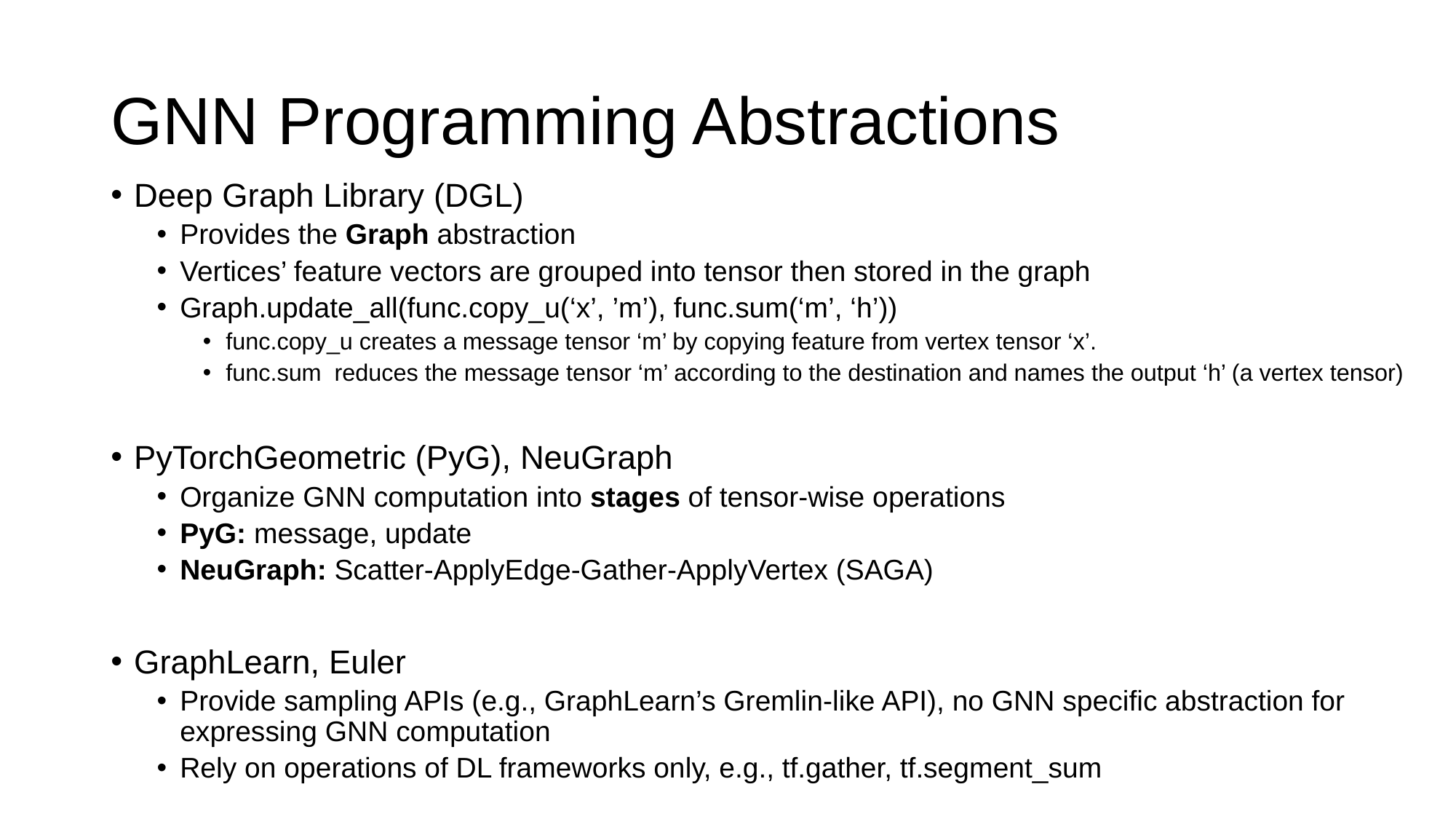

# GNN Programming Abstractions
Deep Graph Library (DGL)
Provides the Graph abstraction
Vertices’ feature vectors are grouped into tensor then stored in the graph
Graph.update_all(func.copy_u(‘x’, ’m’), func.sum(‘m’, ‘h’))
func.copy_u creates a message tensor ‘m’ by copying feature from vertex tensor ‘x’.
func.sum  reduces the message tensor ‘m’ according to the destination and names the output ‘h’ (a vertex tensor)

PyTorchGeometric (PyG), NeuGraph
Organize GNN computation into stages of tensor-wise operations
PyG: message, update
NeuGraph: Scatter-ApplyEdge-Gather-ApplyVertex (SAGA)

GraphLearn, Euler
Provide sampling APIs (e.g., GraphLearn’s Gremlin-like API), no GNN specific abstraction for expressing GNN computation
Rely on operations of DL frameworks only, e.g., tf.gather, tf.segment_sum